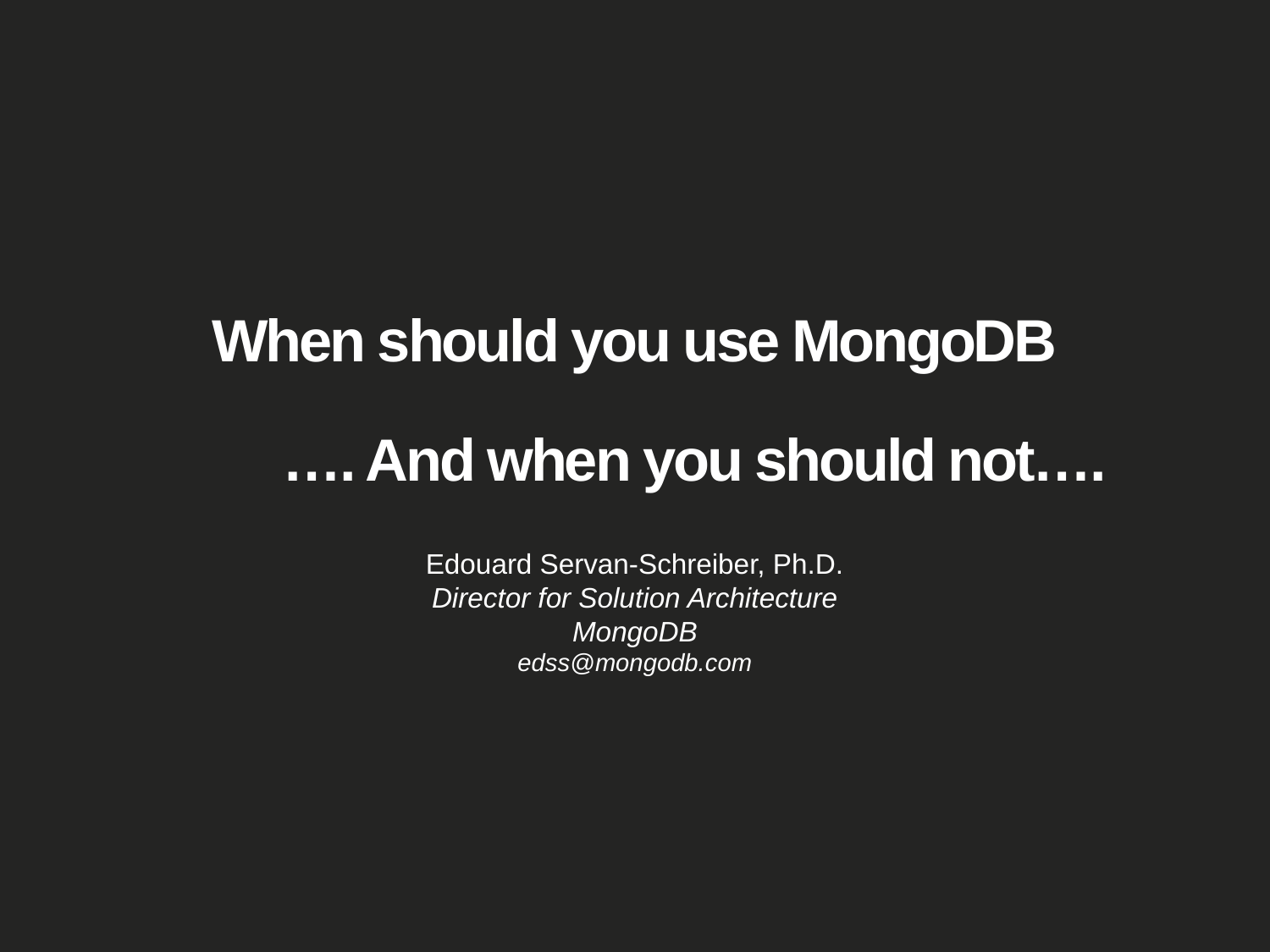

# When should you use MongoDB …. And when you should not….
Edouard Servan-Schreiber, Ph.D.
Director for Solution Architecture
MongoDB
edss@mongodb.com